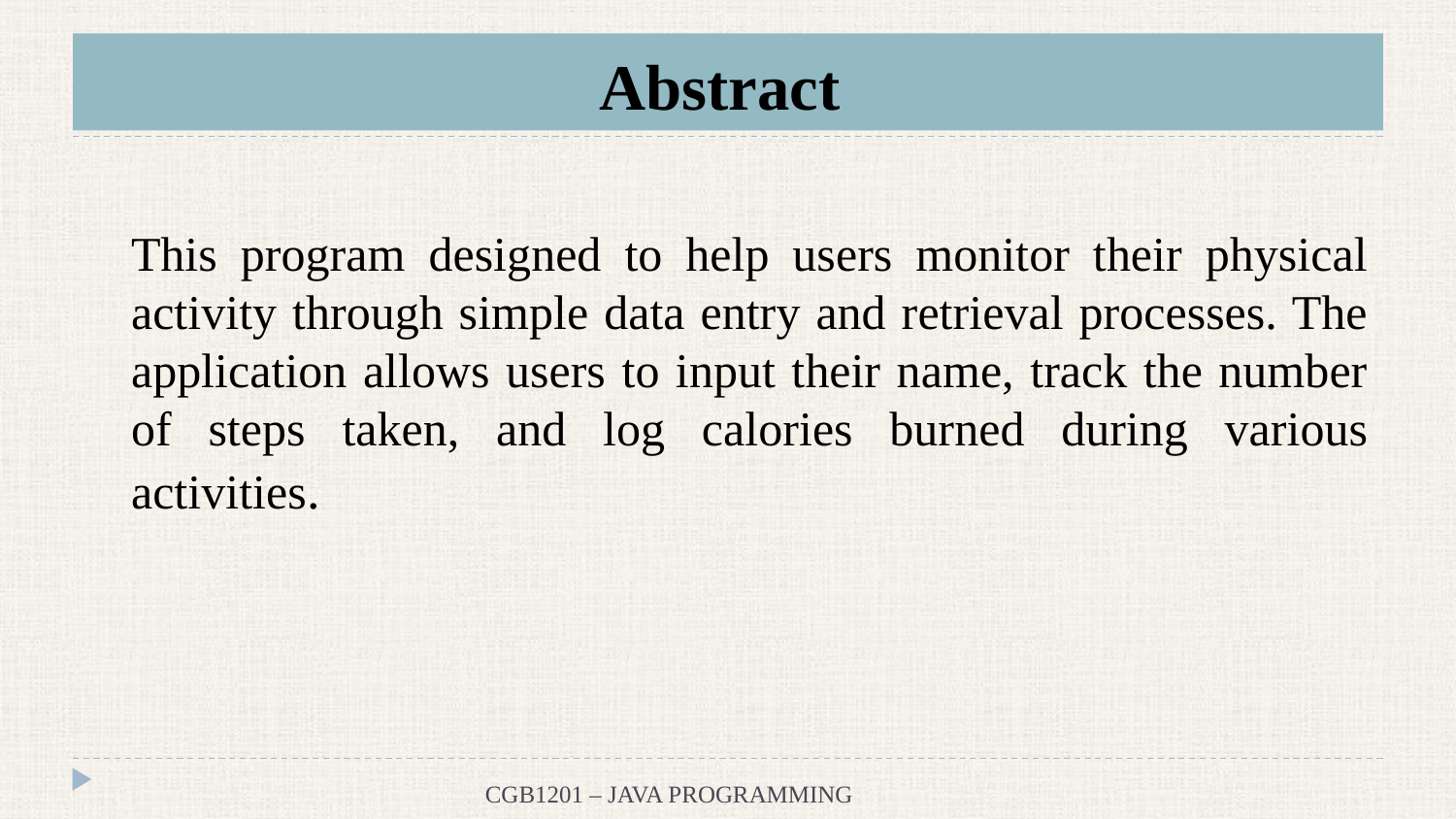

# Abstract

This program designed to help users monitor their physical activity through simple data entry and retrieval processes. The application allows users to input their name, track the number of steps taken, and log calories burned during various activities.
3
CGB1201 – JAVA PROGRAMMING